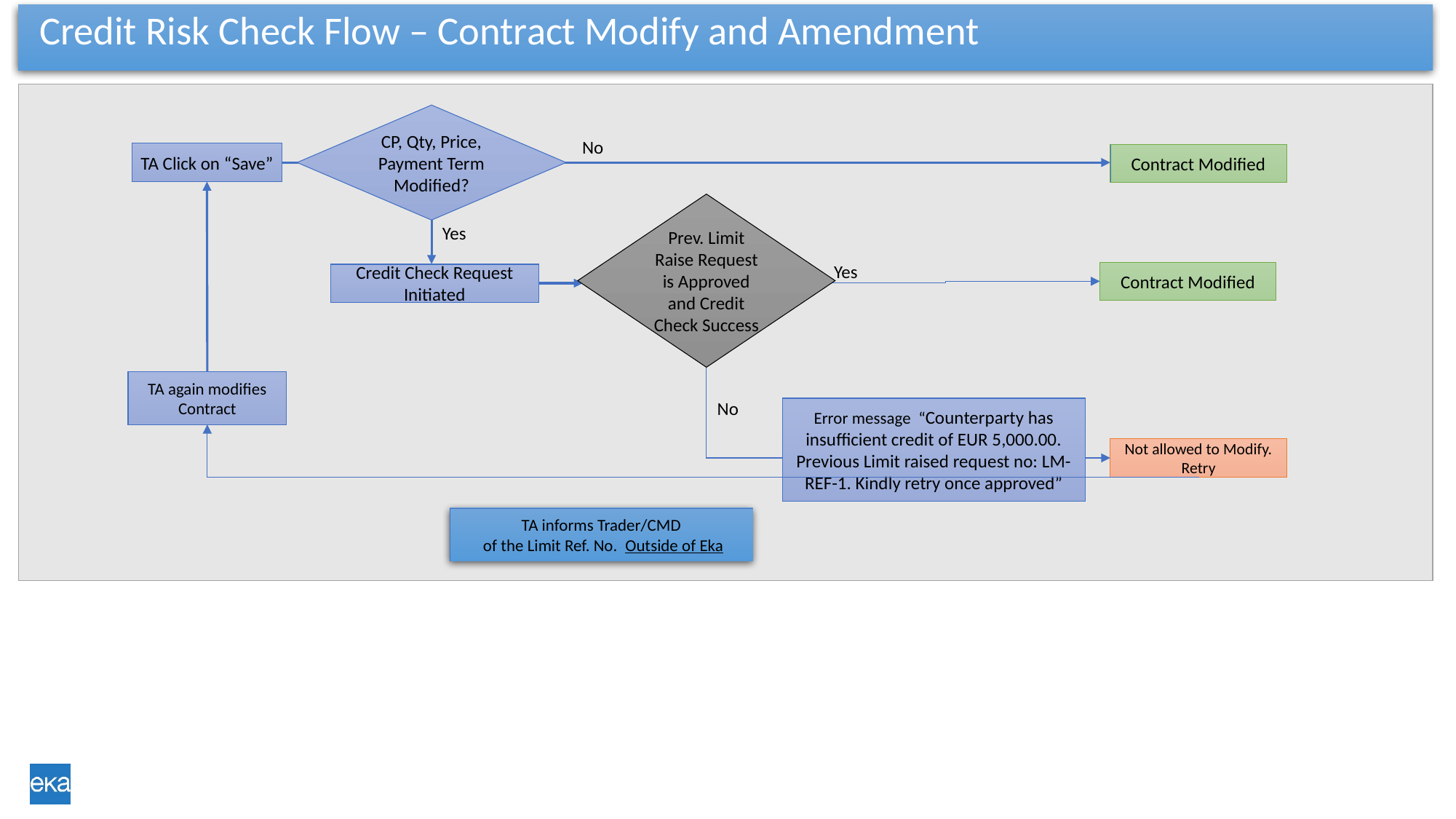

# Credit Risk Check Flow – Contract Modify and Amendment

CP, Qty, Price, Payment Term Modified?
No
TA Click on “Save”
Contract Modified
Prev. Limit Raise Request is Approved and Credit Check Success
Yes
Yes
Contract Modified
Credit Check Request Initiated
TA again modifies Contract
No
Error message  “Counterparty has insufficient credit of EUR 5,000.00. Previous Limit raised request no: LM-REF-1. Kindly retry once approved”
Not allowed to Modify. Retry
TA informs Trader/CMD
 of the Limit Ref. No.  Outside of Eka